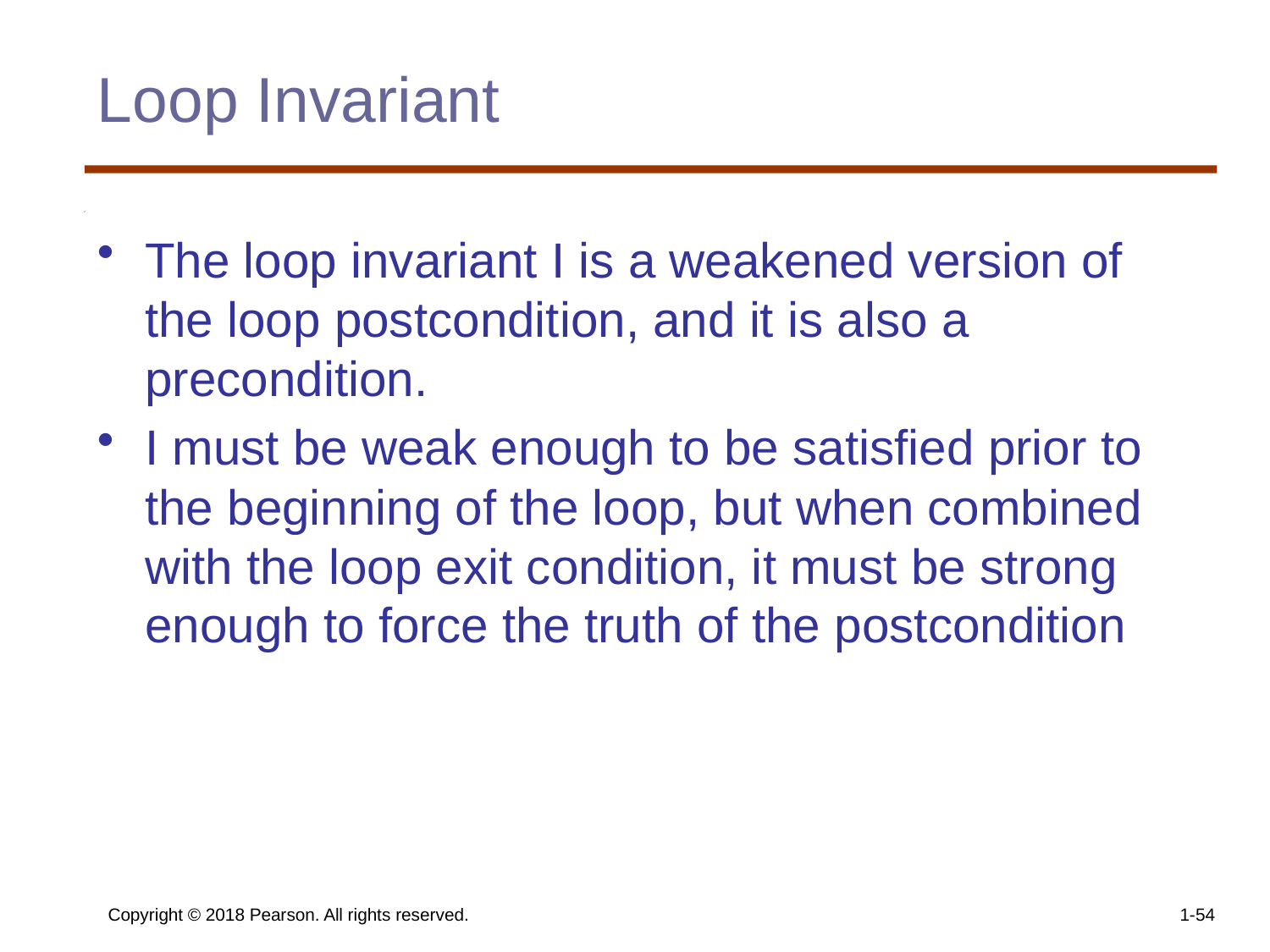

# Loop Invariant
The loop invariant I is a weakened version of the loop postcondition, and it is also a precondition.
I must be weak enough to be satisfied prior to the beginning of the loop, but when combined with the loop exit condition, it must be strong enough to force the truth of the postcondition
Copyright © 2018 Pearson. All rights reserved.
1-54